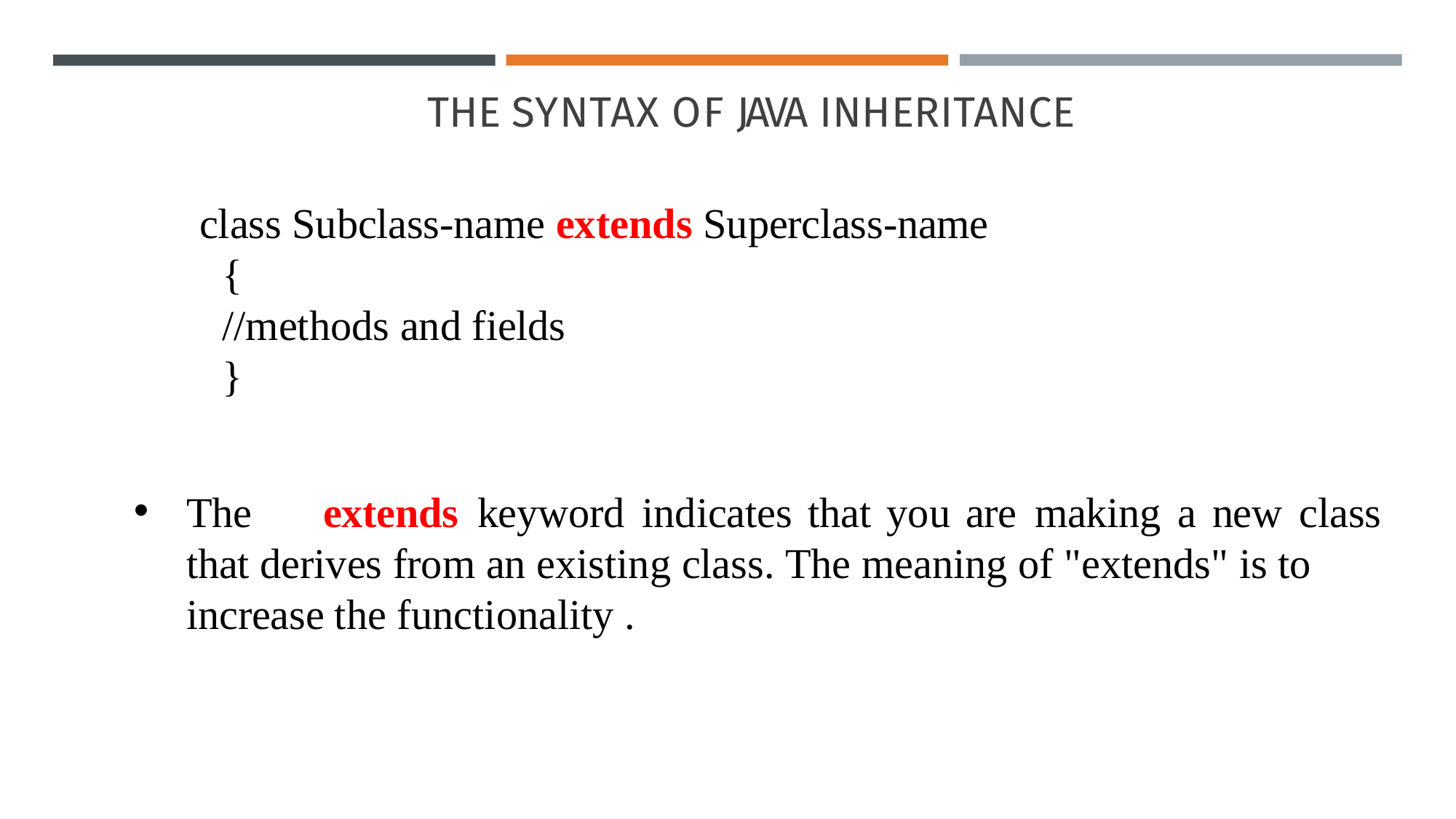

THE SYNTAX OF JAVA INHERITANCE

class Subclass-name extends Superclass-name
{
//methods and fields
}

The	extends	keyword	indicates that you are	making	a new	class that derives from an existing class. The meaning of "extends" is to increase the functionality .